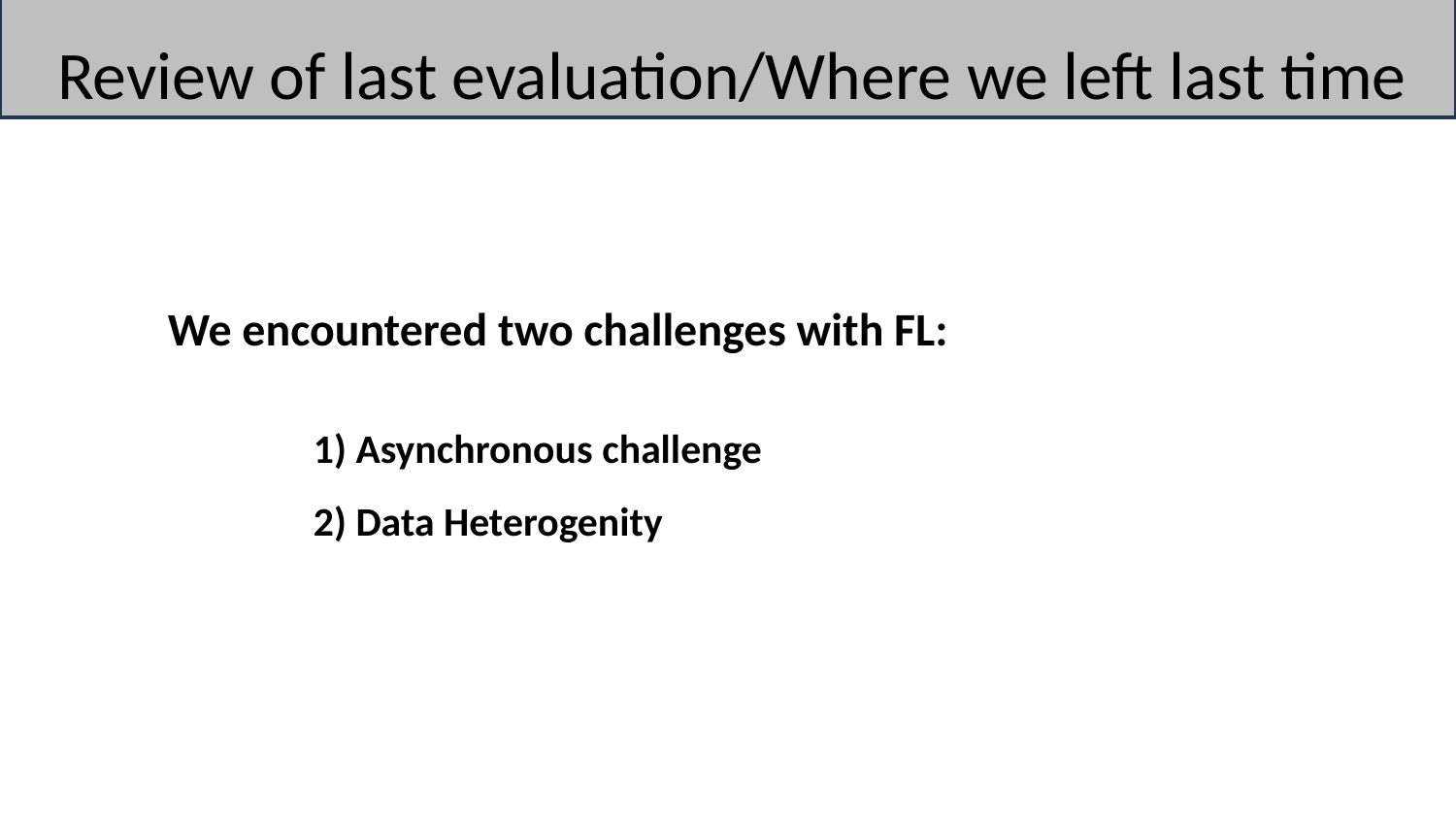

# Review of last evaluation/Where we left last time
We encountered two challenges with FL:

	1) Asynchronous challenge
	2) Data Heterogenity